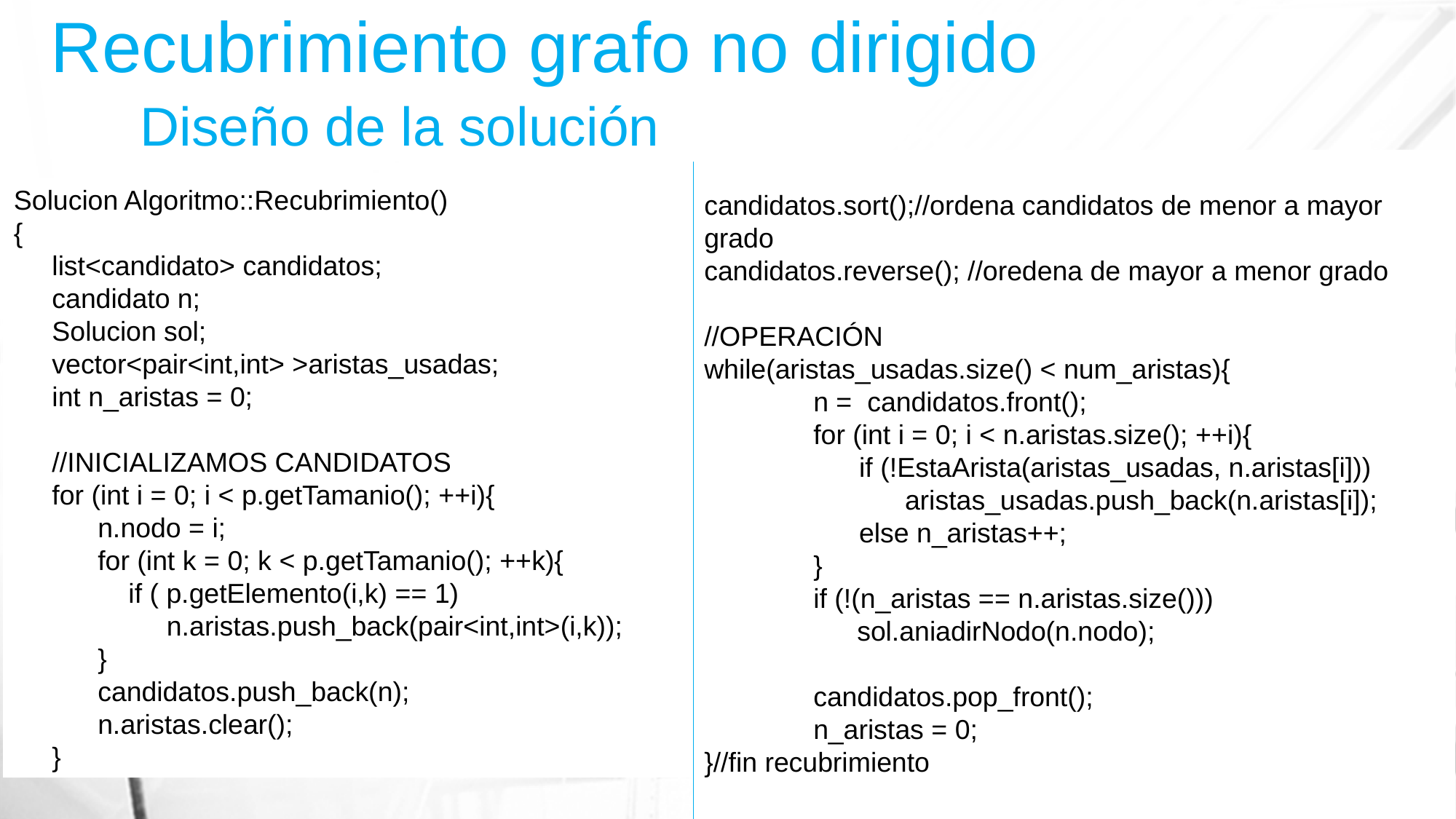

# Recubrimiento grafo no dirigido
Diseño de la solución

candidatos.sort();//ordena candidatos de menor a mayor grado
candidatos.reverse(); //oredena de mayor a menor grado

//OPERACIÓN
while(aristas_usadas.size() < num_aristas){
	n =  candidatos.front();
	for (int i = 0; i < n.aristas.size(); ++i){
	      if (!EstaArista(aristas_usadas, n.aristas[i]))
	            aristas_usadas.push_back(n.aristas[i]);
	      else n_aristas++;
	}
	if (!(n_aristas == n.aristas.size()))
                    sol.aniadirNodo(n.nodo);

	candidatos.pop_front();
	n_aristas = 0;
}//fin recubrimiento

Solucion Algoritmo::Recubrimiento()
{
     list<candidato> candidatos;
     candidato n;
     Solucion sol;
     vector<pair<int,int> >aristas_usadas;
     int n_aristas = 0;

     //INICIALIZAMOS CANDIDATOS
     for (int i = 0; i < p.getTamanio(); ++i){
           n.nodo = i;
           for (int k = 0; k < p.getTamanio(); ++k){
               if ( p.getElemento(i,k) == 1)
                    n.aristas.push_back(pair<int,int>(i,k));
           }
           candidatos.push_back(n);
           n.aristas.clear();
     }